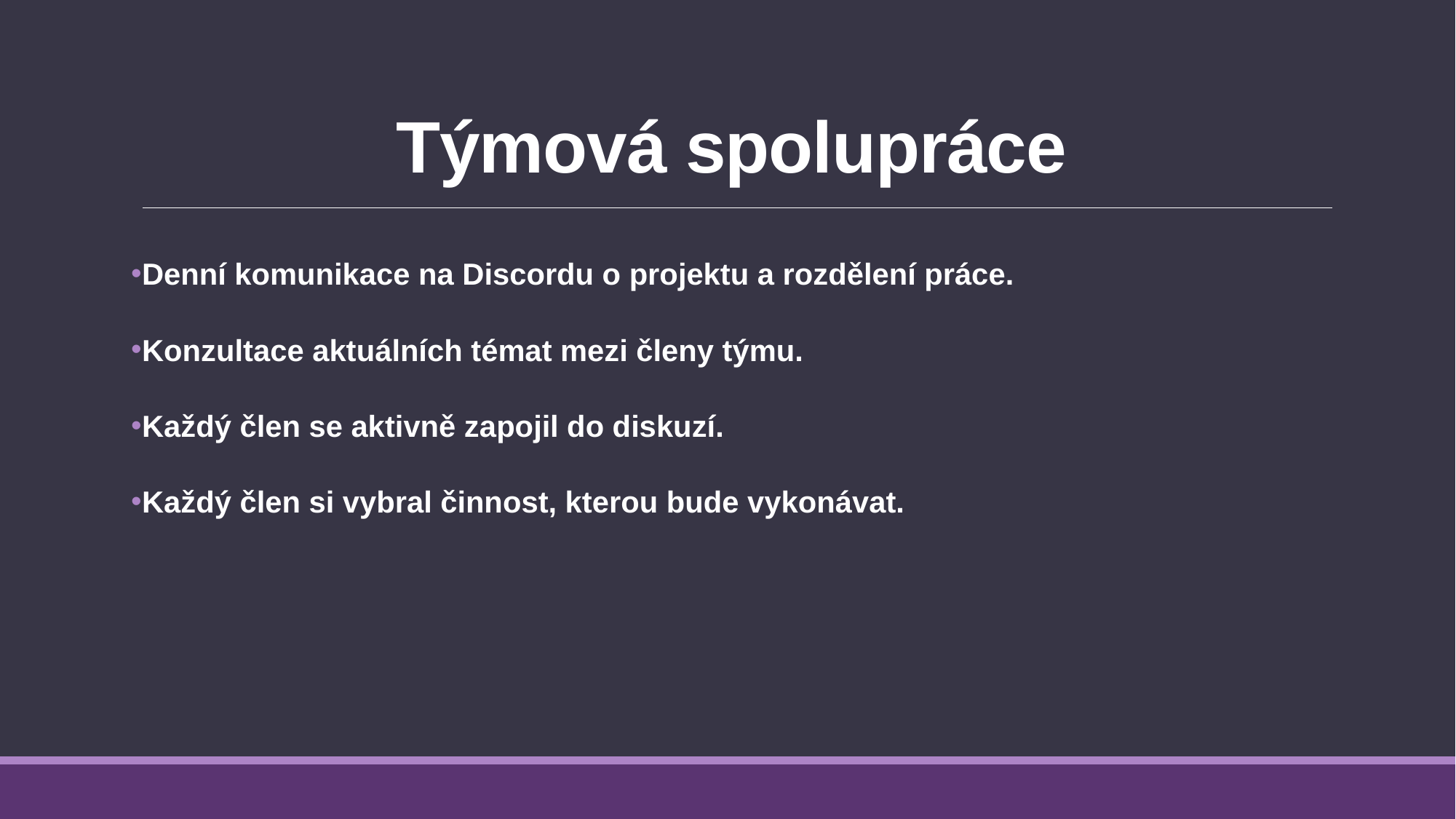

# Týmová spolupráce
Denní komunikace na Discordu o projektu a rozdělení práce.
Konzultace aktuálních témat mezi členy týmu.
Každý člen se aktivně zapojil do diskuzí.
Každý člen si vybral činnost, kterou bude vykonávat.